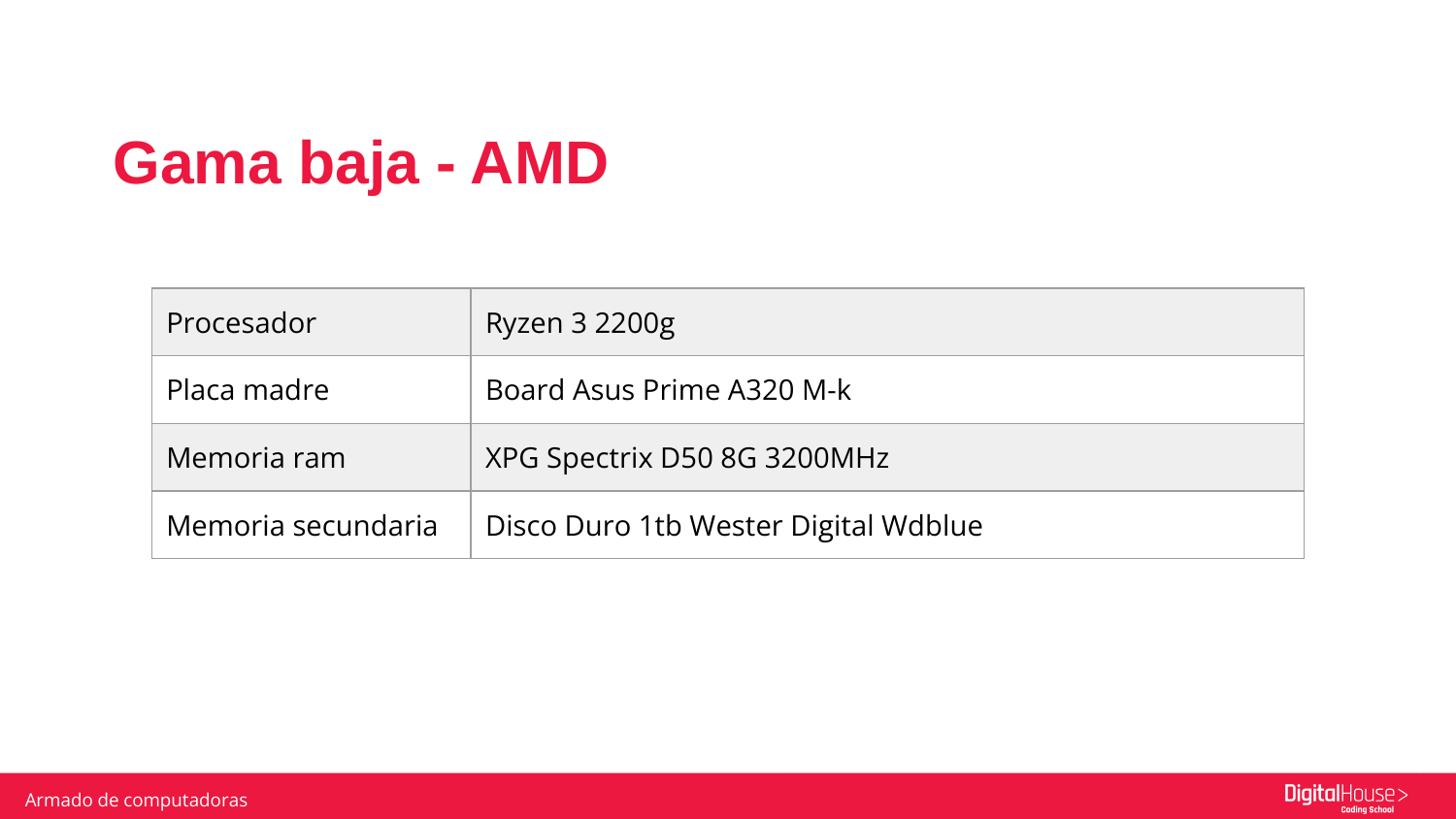

Gama baja - AMD

| Procesador | Ryzen 3 2200g |
| --- | --- |
| Placa madre | Board Asus Prime A320 M-k |
| Memoria ram | XPG Spectrix D50 8G 3200MHz |
| Memoria secundaria | Disco Duro 1tb Wester Digital Wdblue |